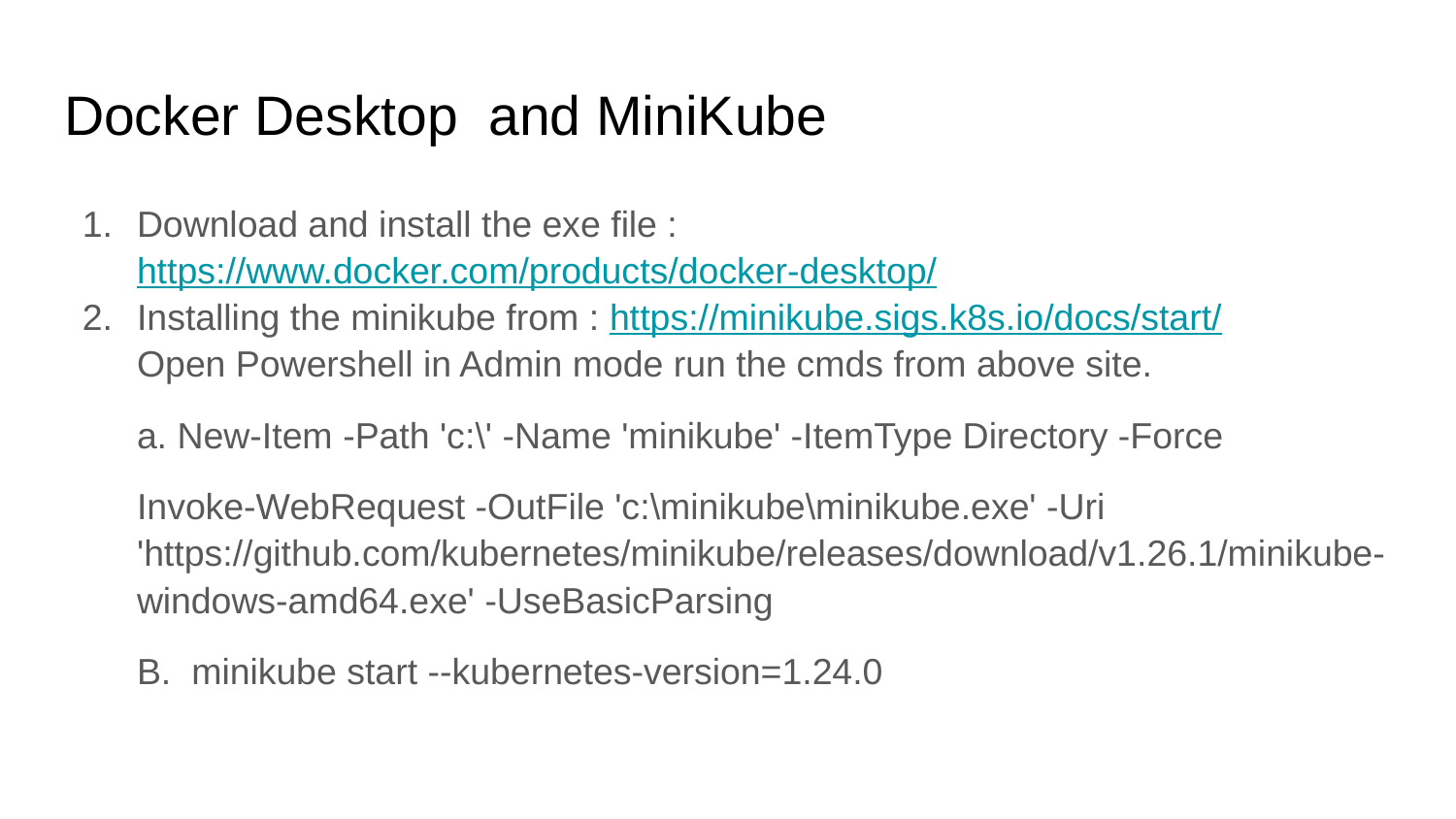

# Docker Desktop  and MiniKube
Download and install the exe file : https://www.docker.com/products/docker-desktop/
Installing the minikube from : https://minikube.sigs.k8s.io/docs/start/
Open Powershell in Admin mode run the cmds from above site.
a. New-Item -Path 'c:\' -Name 'minikube' -ItemType Directory -Force
Invoke-WebRequest -OutFile 'c:\minikube\minikube.exe' -Uri 'https://github.com/kubernetes/minikube/releases/download/v1.26.1/minikube-windows-amd64.exe' -UseBasicParsing
B.  minikube start --kubernetes-version=1.24.0